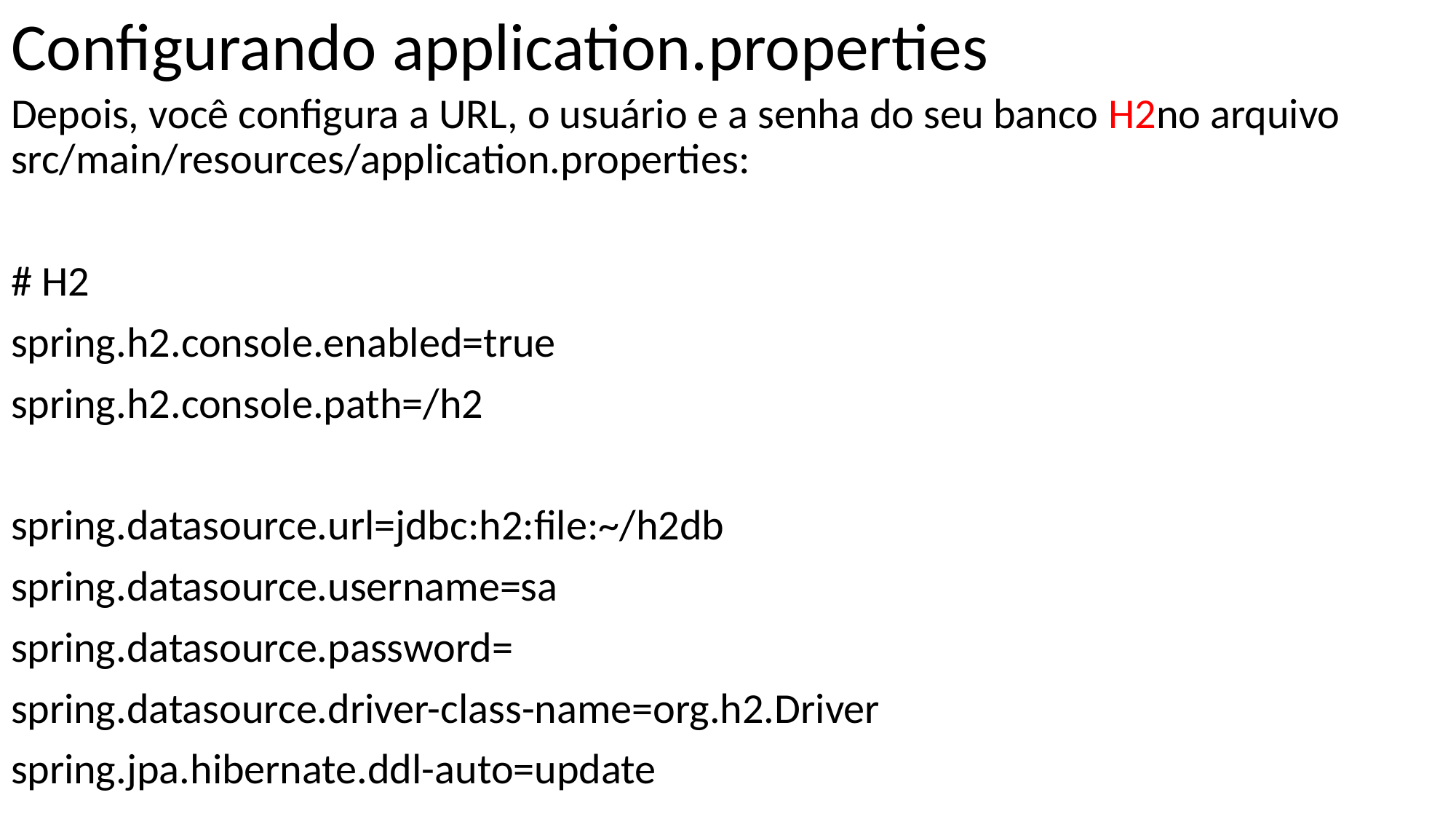

# Configurando application.properties
Depois, você configura a URL, o usuário e a senha do seu banco H2no arquivo src/main/resources/application.properties:

# H2
spring.h2.console.enabled=true
spring.h2.console.path=/h2

spring.datasource.url=jdbc:h2:file:~/h2db
spring.datasource.username=sa
spring.datasource.password=
spring.datasource.driver-class-name=org.h2.Driver
spring.jpa.hibernate.ddl-auto=update